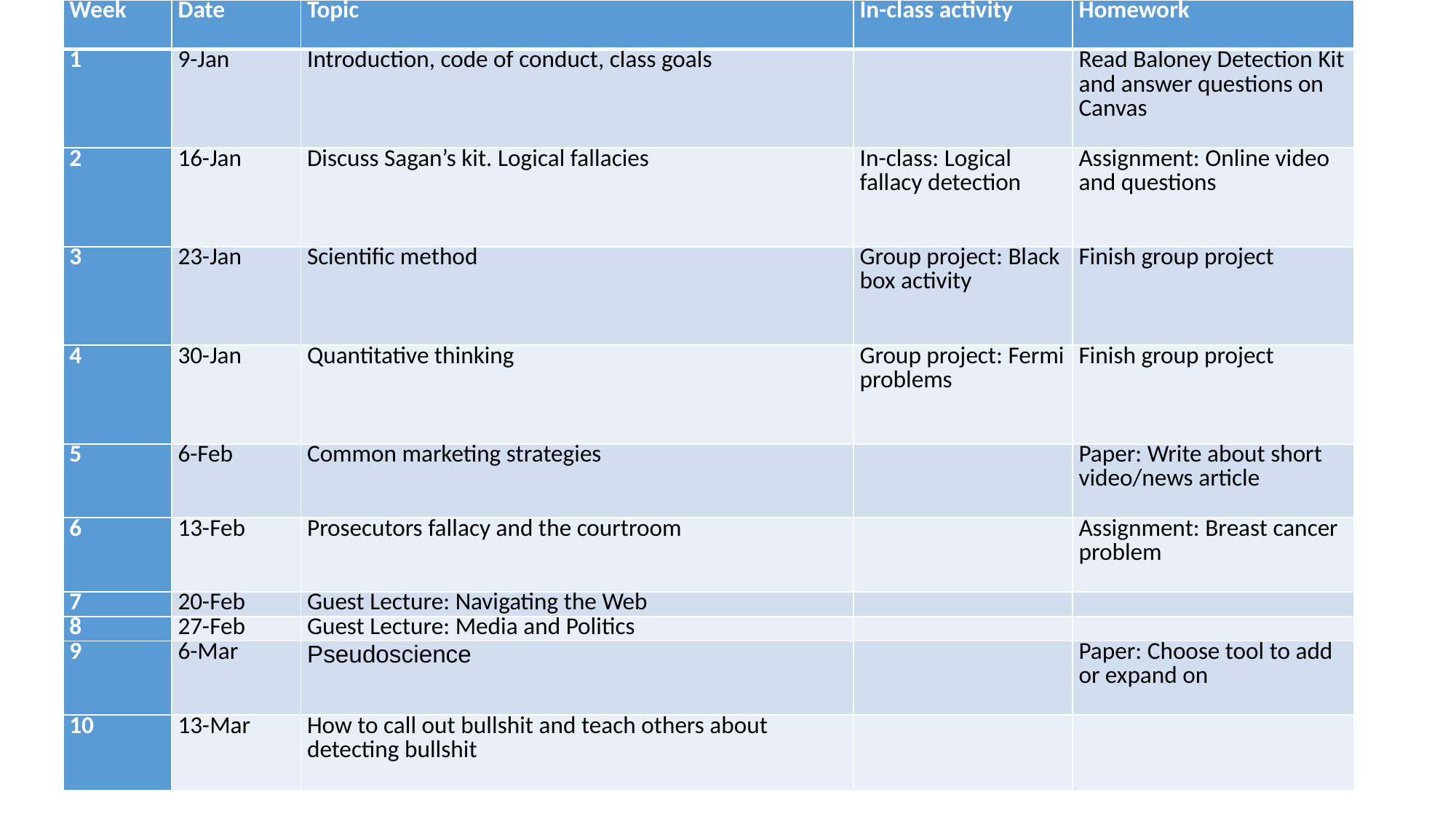

| Week | Date | Topic | In-class activity | Homework |
| --- | --- | --- | --- | --- |
| 1 | 9-Jan | Introduction, code of conduct, class goals |  | Read Baloney Detection Kit and answer questions on Canvas |
| 2 | 16-Jan | Discuss Sagan’s kit. Logical fallacies | In-class: Logical fallacy detection | Assignment: Online video and questions |
| 3 | 23-Jan | Scientific method | Group project: Black box activity | Finish group project |
| 4 | 30-Jan | Quantitative thinking | Group project: Fermi problems | Finish group project |
| 5 | 6-Feb | Common marketing strategies |  | Paper: Write about short video/news article |
| 6 | 13-Feb | Prosecutors fallacy and the courtroom |  | Assignment: Breast cancer problem |
| 7 | 20-Feb | Guest Lecture: Navigating the Web |  |  |
| 8 | 27-Feb | Guest Lecture: Media and Politics |  |  |
| 9 | 6-Mar | Pseudoscience |  | Paper: Choose tool to add or expand on |
| 10 | 13-Mar | How to call out bullshit and teach others about detecting bullshit |  |  |